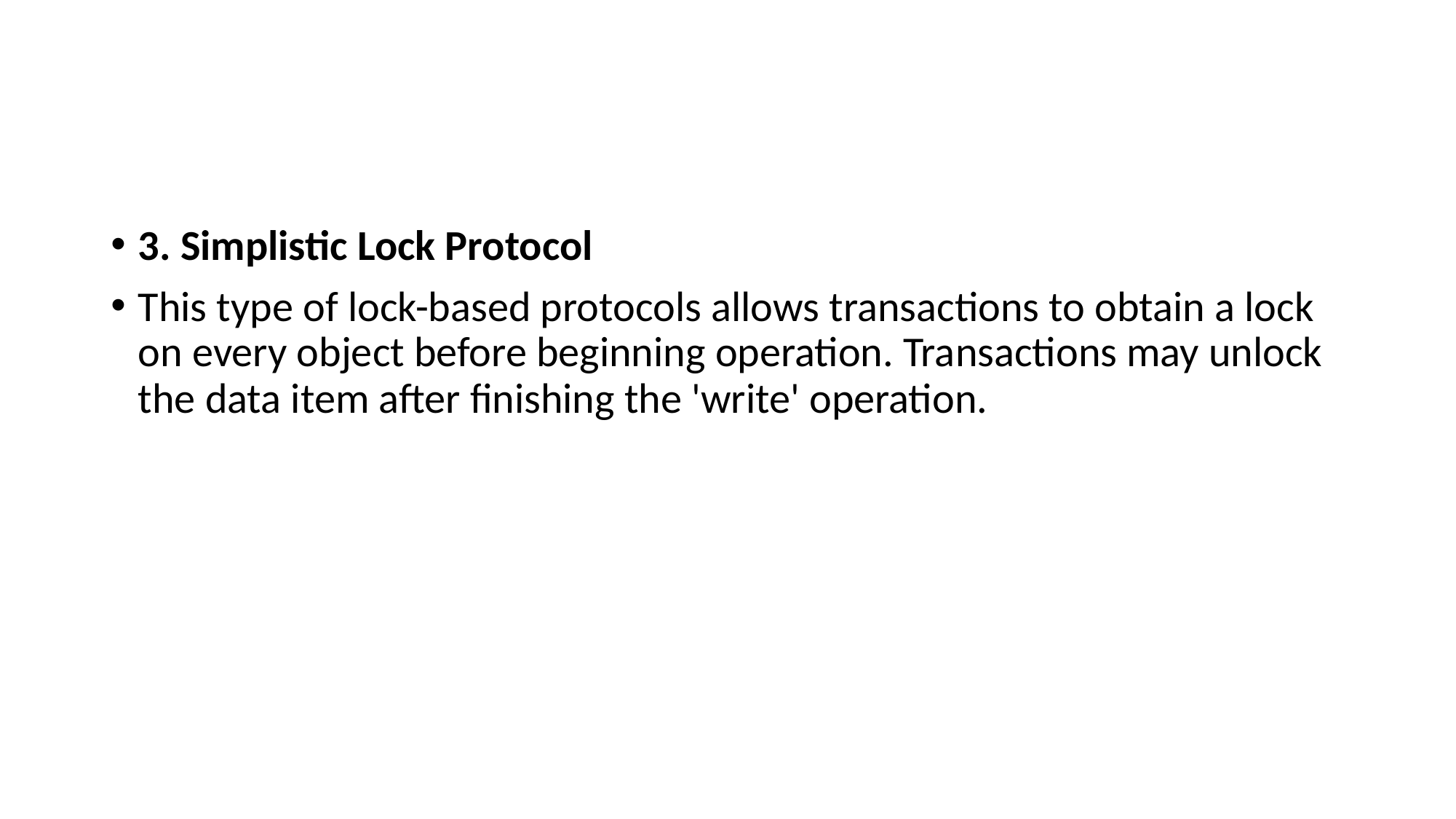

#
3. Simplistic Lock Protocol
This type of lock-based protocols allows transactions to obtain a lock on every object before beginning operation. Transactions may unlock the data item after finishing the 'write' operation.